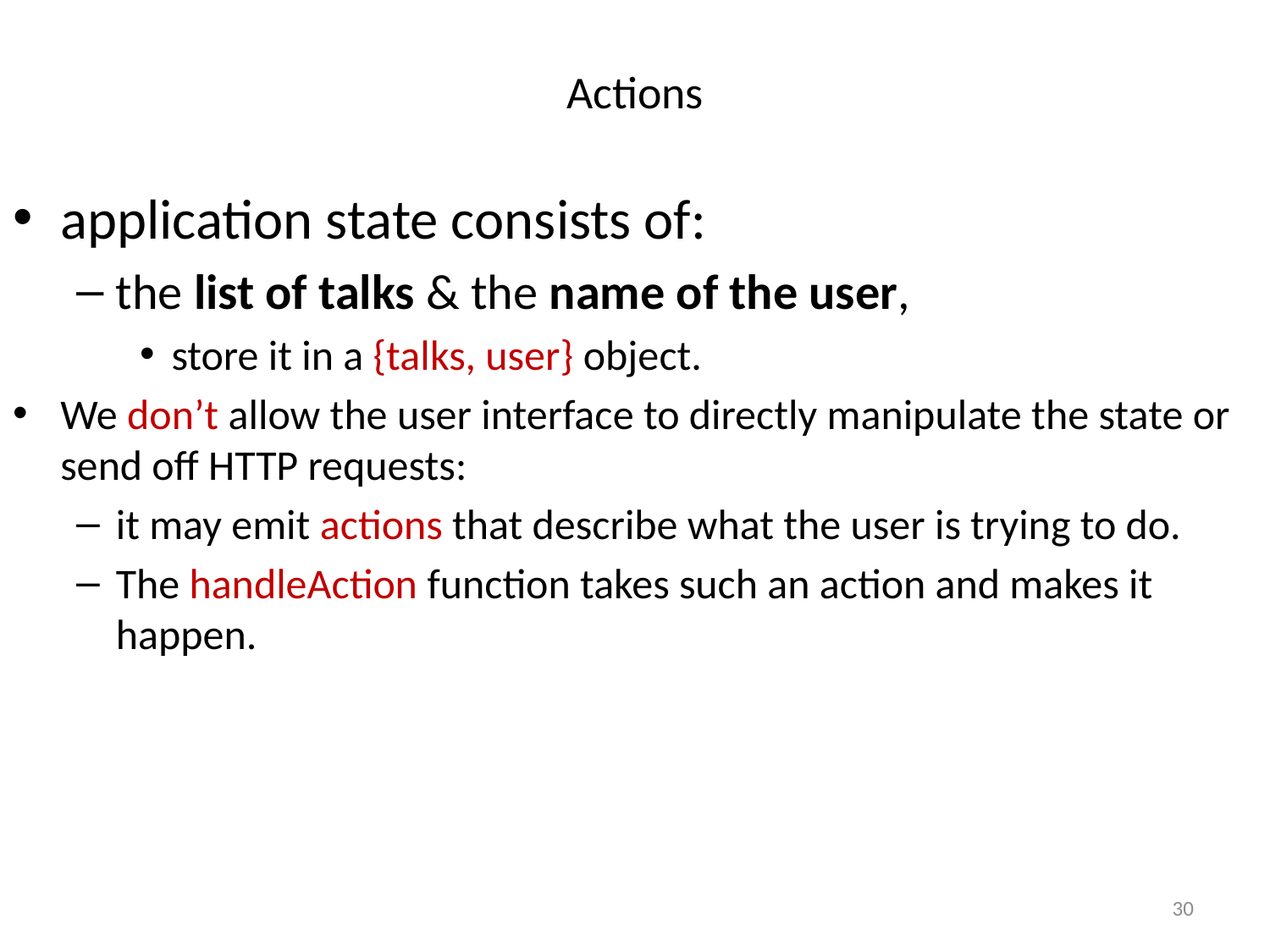

# Actions
application state consists of:
the list of talks & the name of the user,
store it in a {talks, user} object.
We don’t allow the user interface to directly manipulate the state or send off HTTP requests:
it may emit actions that describe what the user is trying to do.
The handleAction function takes such an action and makes it happen.
30